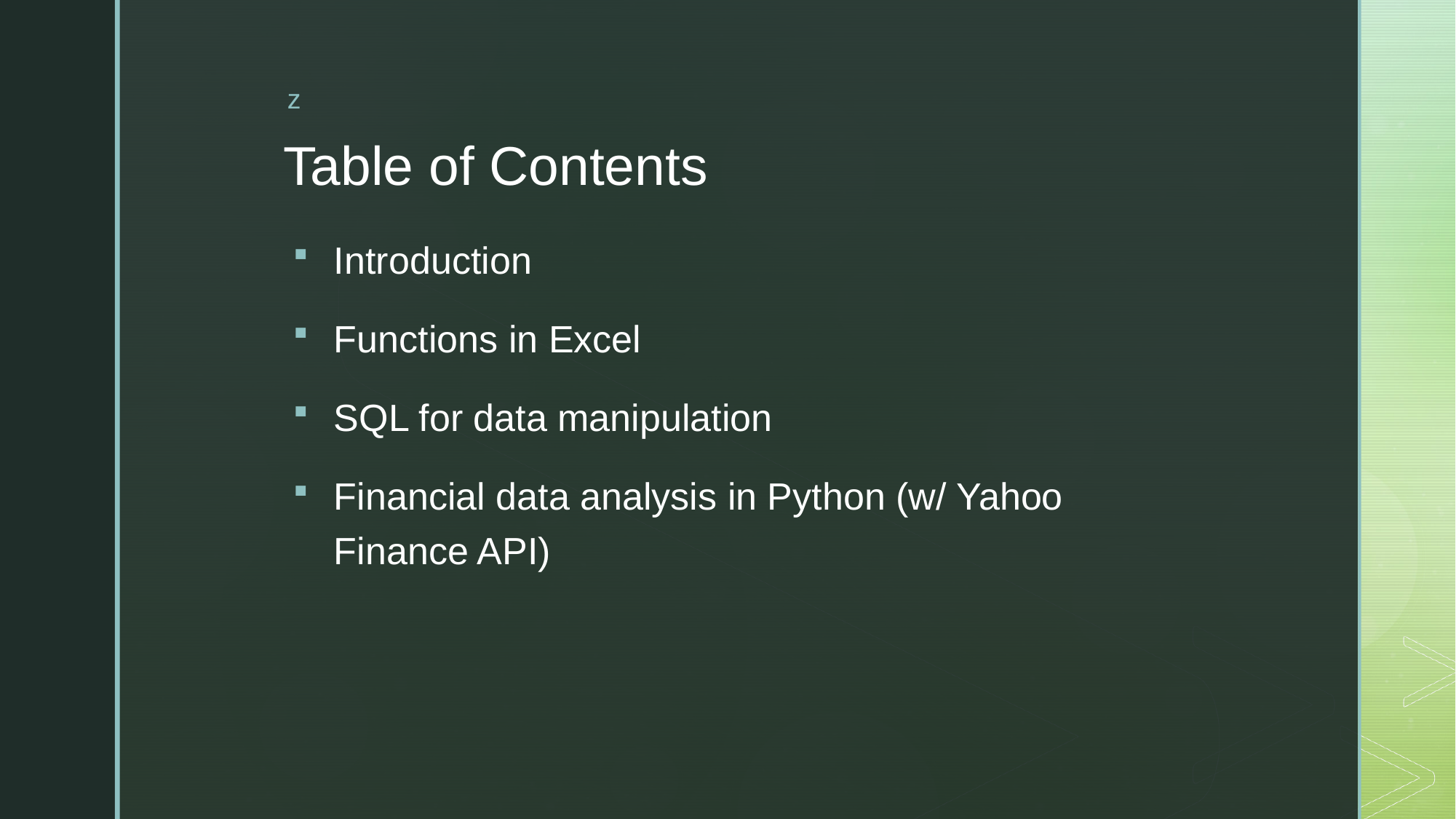

# Table of Contents
Introduction
Functions in Excel
SQL for data manipulation
Financial data analysis in Python (w/ Yahoo Finance API)